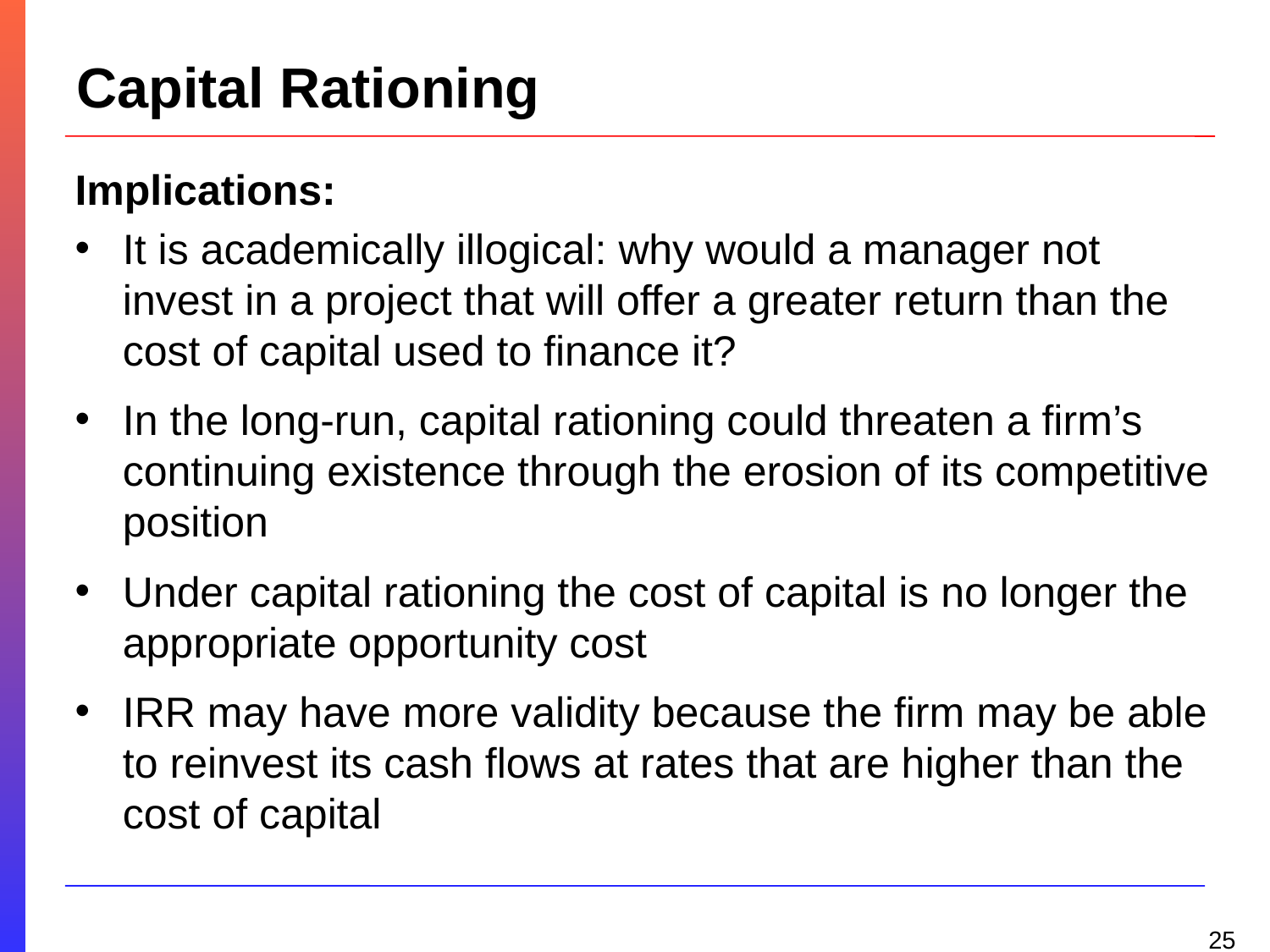

# Capital Rationing
Implications:
It is academically illogical: why would a manager not invest in a project that will offer a greater return than the cost of capital used to finance it?
In the long-run, capital rationing could threaten a firm’s continuing existence through the erosion of its competitive position
Under capital rationing the cost of capital is no longer the appropriate opportunity cost
IRR may have more validity because the firm may be able to reinvest its cash flows at rates that are higher than the cost of capital

25